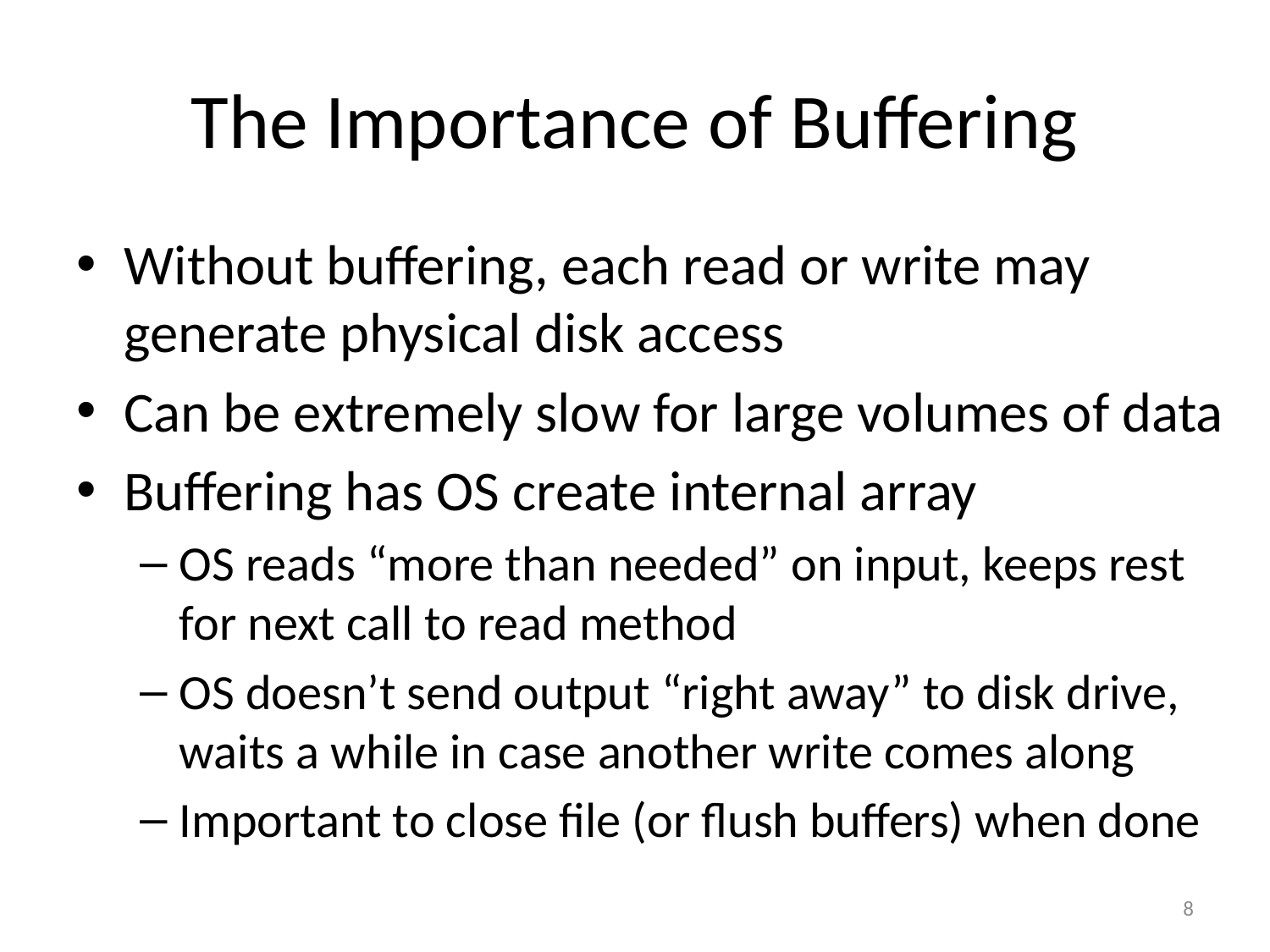

# The Importance of Buffering
Without buffering, each read or write may generate physical disk access
Can be extremely slow for large volumes of data
Buffering has OS create internal array
OS reads “more than needed” on input, keeps rest for next call to read method
OS doesn’t send output “right away” to disk drive, waits a while in case another write comes along
Important to close file (or flush buffers) when done
8